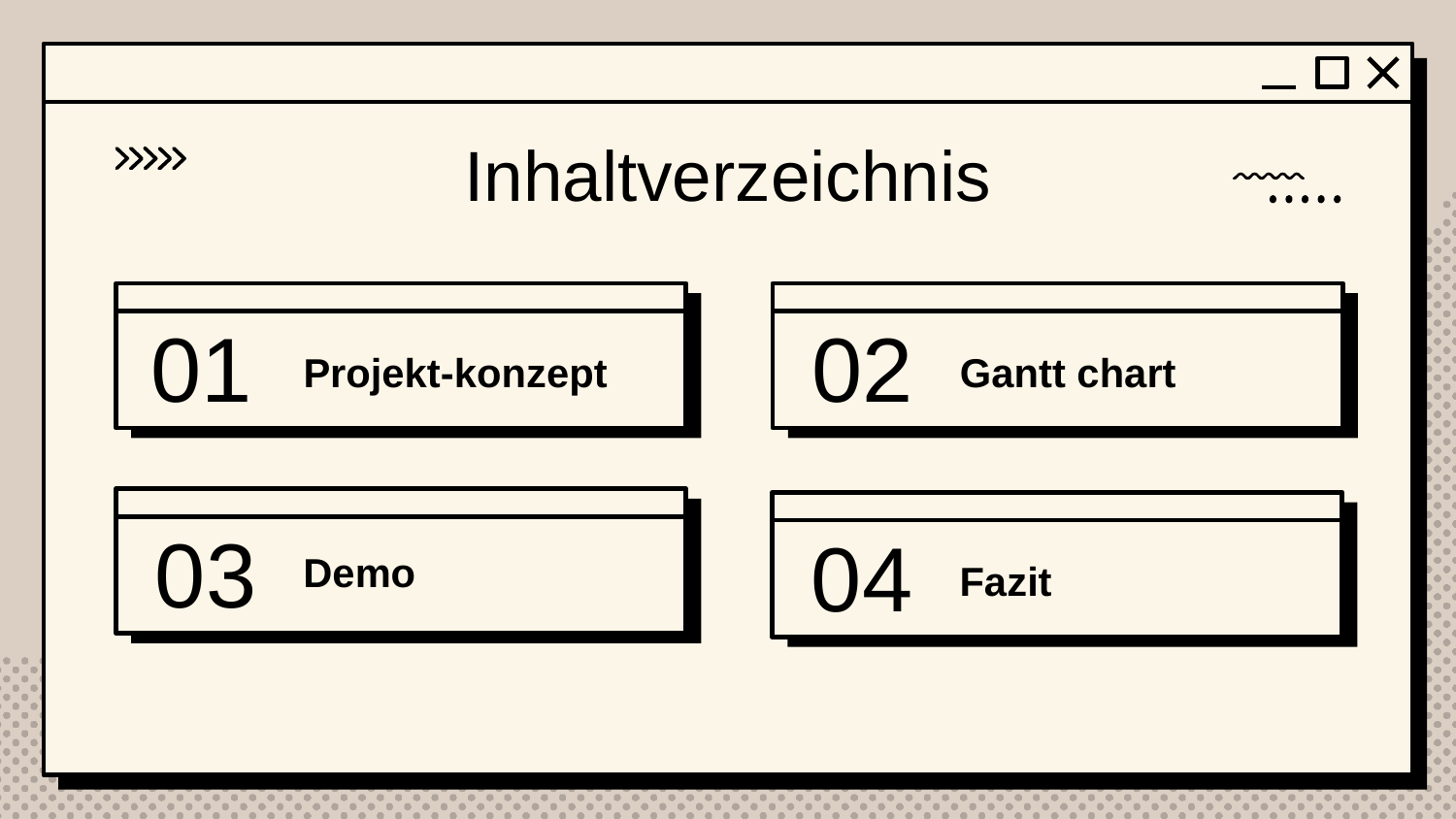

Inhaltverzeichnis

Projekt-konzept
Gantt chart
# 01
02

Demo
03
Fazit
04